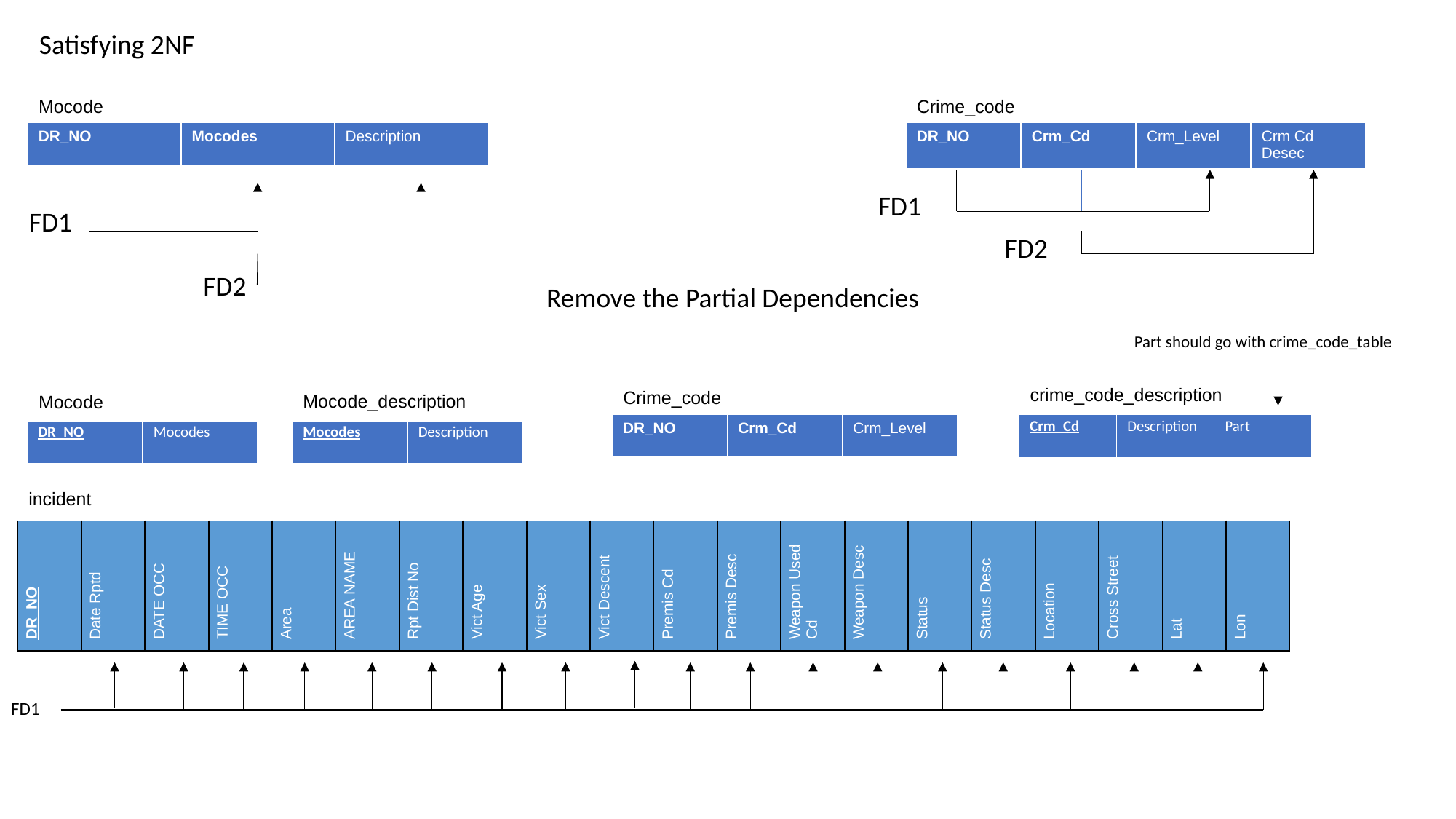

Satisfying 2NF
Mocode
Crime_code
| DR\_NO | Mocodes | Description |
| --- | --- | --- |
| DR\_NO | Crm\_Cd | Crm\_Level | Crm Cd Desec |
| --- | --- | --- | --- |
FD1
FD1
FD2
FD2
Remove the Partial Dependencies
Part should go with crime_code_table
crime_code_description

Crime_code
Mocode_description
Mocode
| DR\_NO | Crm\_Cd | Crm\_Level |
| --- | --- | --- |
| Crm\_Cd | Description | Part |
| --- | --- | --- |
| DR\_NO | Mocodes |
| --- | --- |
| Mocodes | Description |
| --- | --- |
incident
| DR\_NO | Date Rptd | DATE OCC | TIME OCC | Area | AREA NAME | Rpt Dist No | Vict Age | Vict Sex | Vict Descent | Premis Cd | Premis Desc | Weapon Used Cd | Weapon Desc | Status | Status Desc | Location | Cross Street | Lat | Lon |
| --- | --- | --- | --- | --- | --- | --- | --- | --- | --- | --- | --- | --- | --- | --- | --- | --- | --- | --- | --- |
FD1